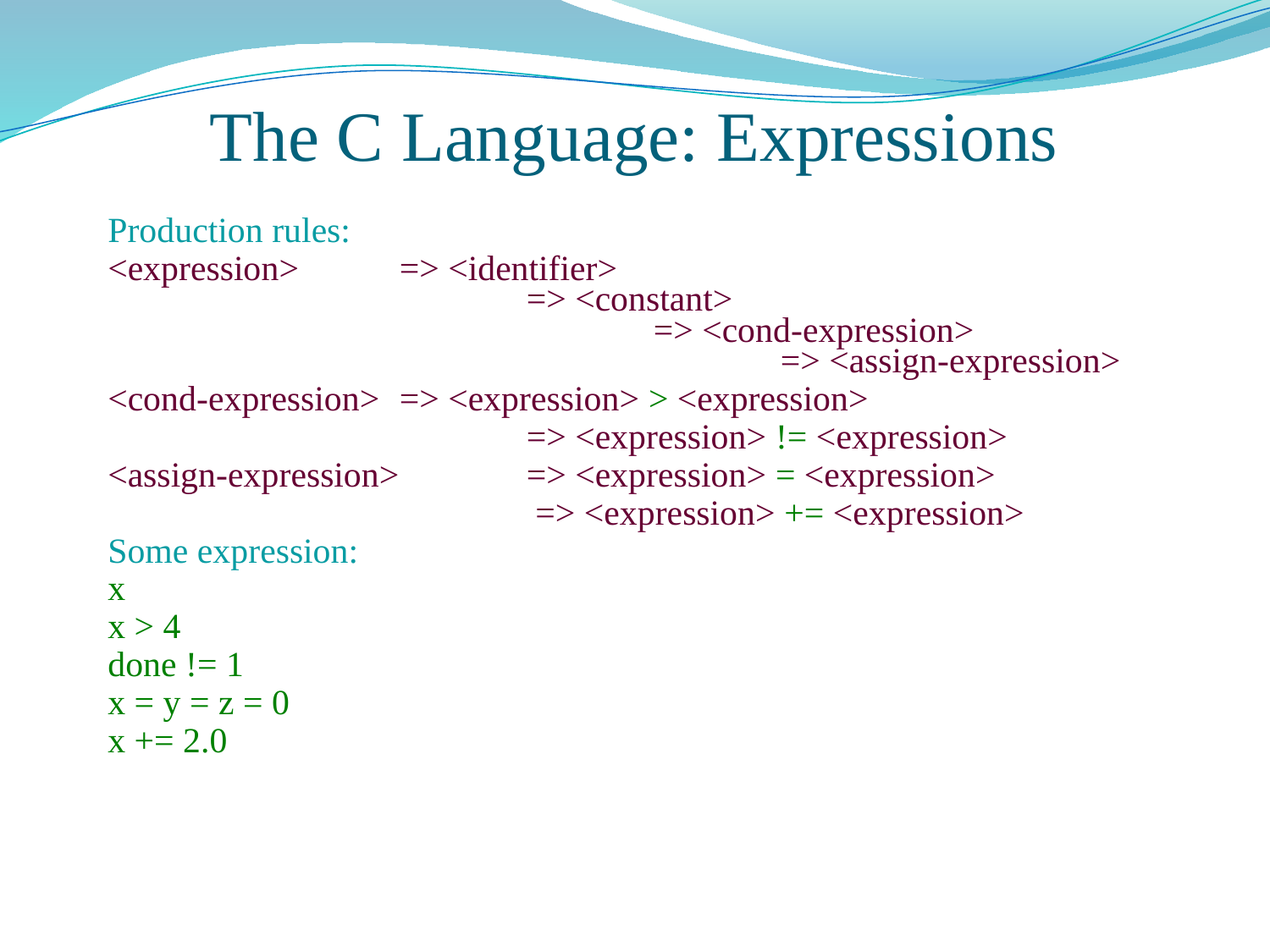

The C Language: Expressions
Production rules:
<expression>	=> <identifier>							=> <constant>							=> <cond-expression>						=> <assign-expression>
<cond-expression> 	=> <expression> > <expression>
		 		=> <expression> != <expression>
<assign-expression>   	=> <expression> = <expression>
				 => <expression> += <expression>
Some expression:
x
x > 4
done != 1
x = y = z = 0
x += 2.0